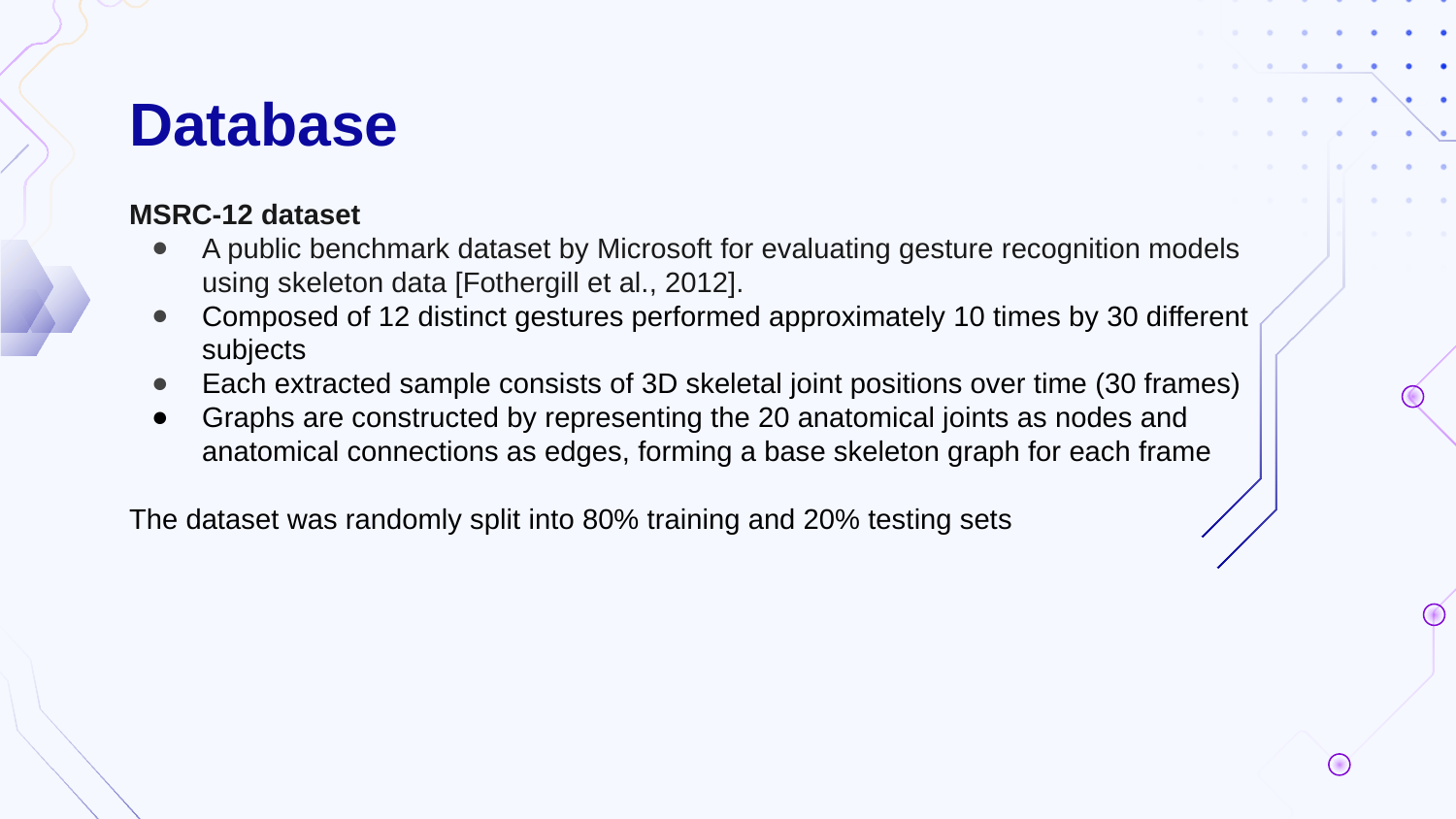

# Database
MSRC-12 dataset
A public benchmark dataset by Microsoft for evaluating gesture recognition models using skeleton data [Fothergill et al., 2012].
Composed of 12 distinct gestures performed approximately 10 times by 30 different subjects
Each extracted sample consists of 3D skeletal joint positions over time (30 frames)
Graphs are constructed by representing the 20 anatomical joints as nodes and anatomical connections as edges, forming a base skeleton graph for each frame

The dataset was randomly split into 80% training and 20% testing sets